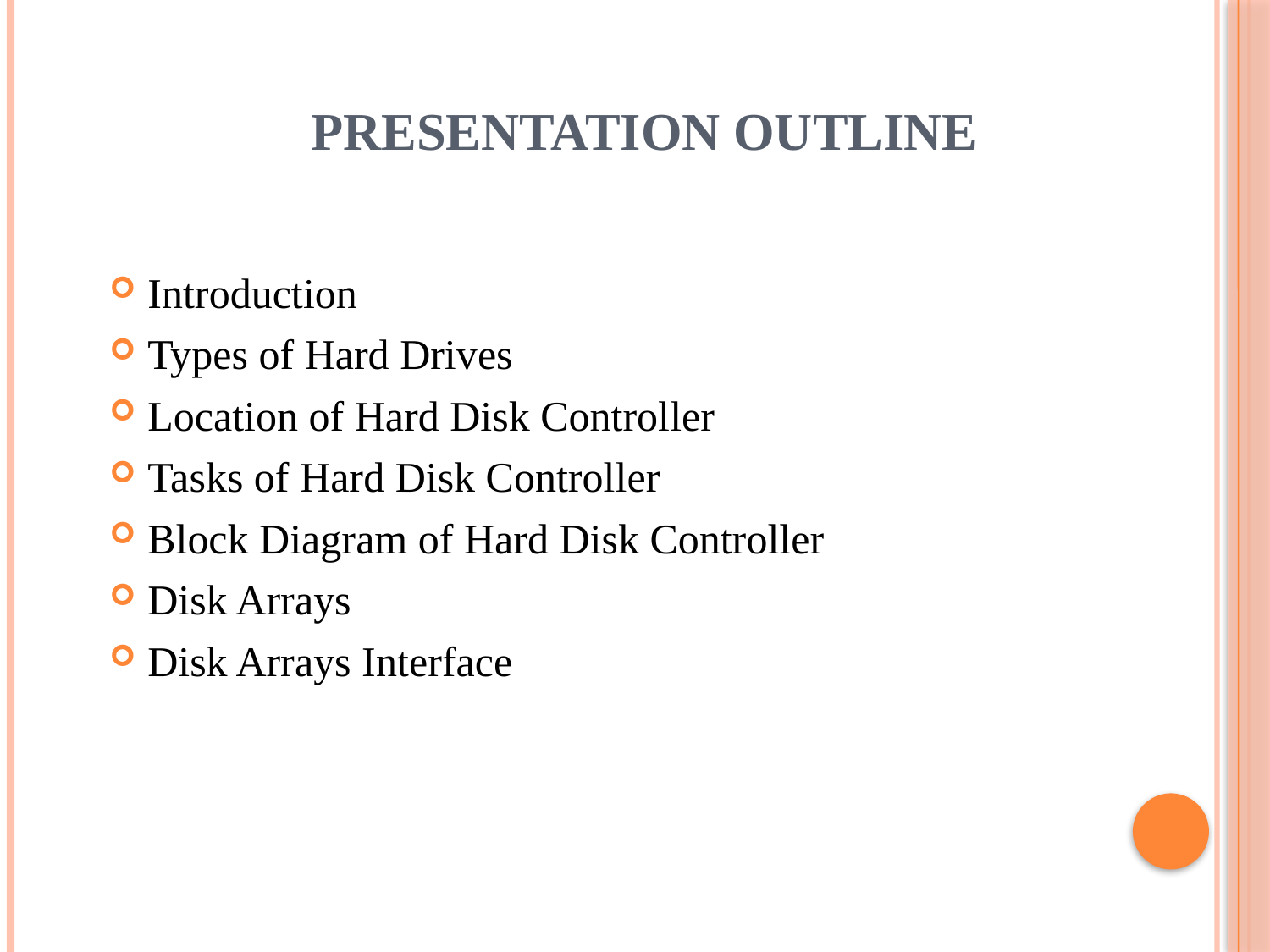

# Presentation Outline

Introduction
Types of Hard Drives
Location of Hard Disk Controller
Tasks of Hard Disk Controller
Block Diagram of Hard Disk Controller
Disk Arrays
Disk Arrays Interface